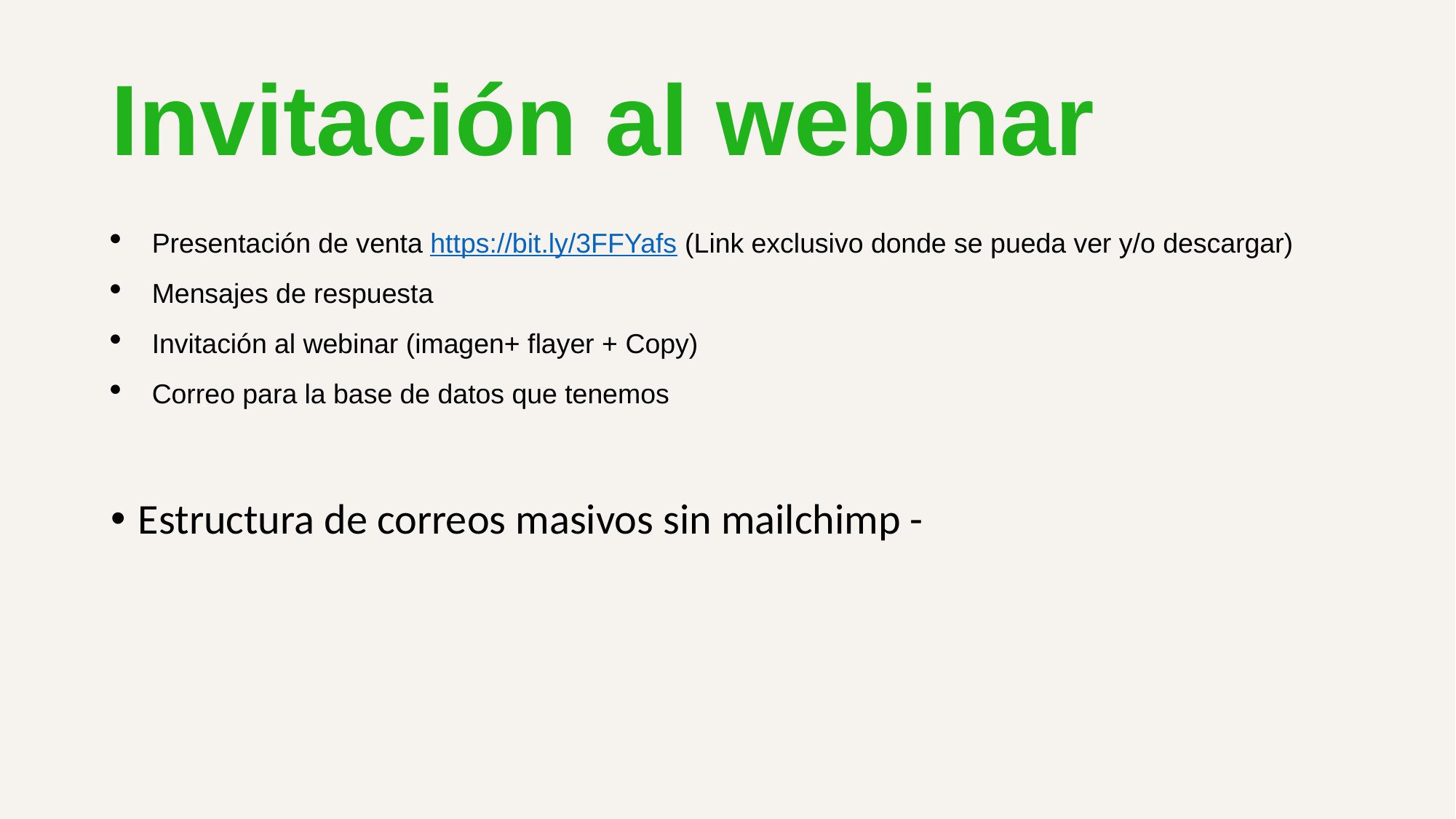

# Invitación al webinar
Presentación de venta https://bit.ly/3FFYafs (Link exclusivo donde se pueda ver y/o descargar)
Mensajes de respuesta
Invitación al webinar (imagen+ flayer + Copy)
Correo para la base de datos que tenemos

Estructura de correos masivos sin mailchimp -